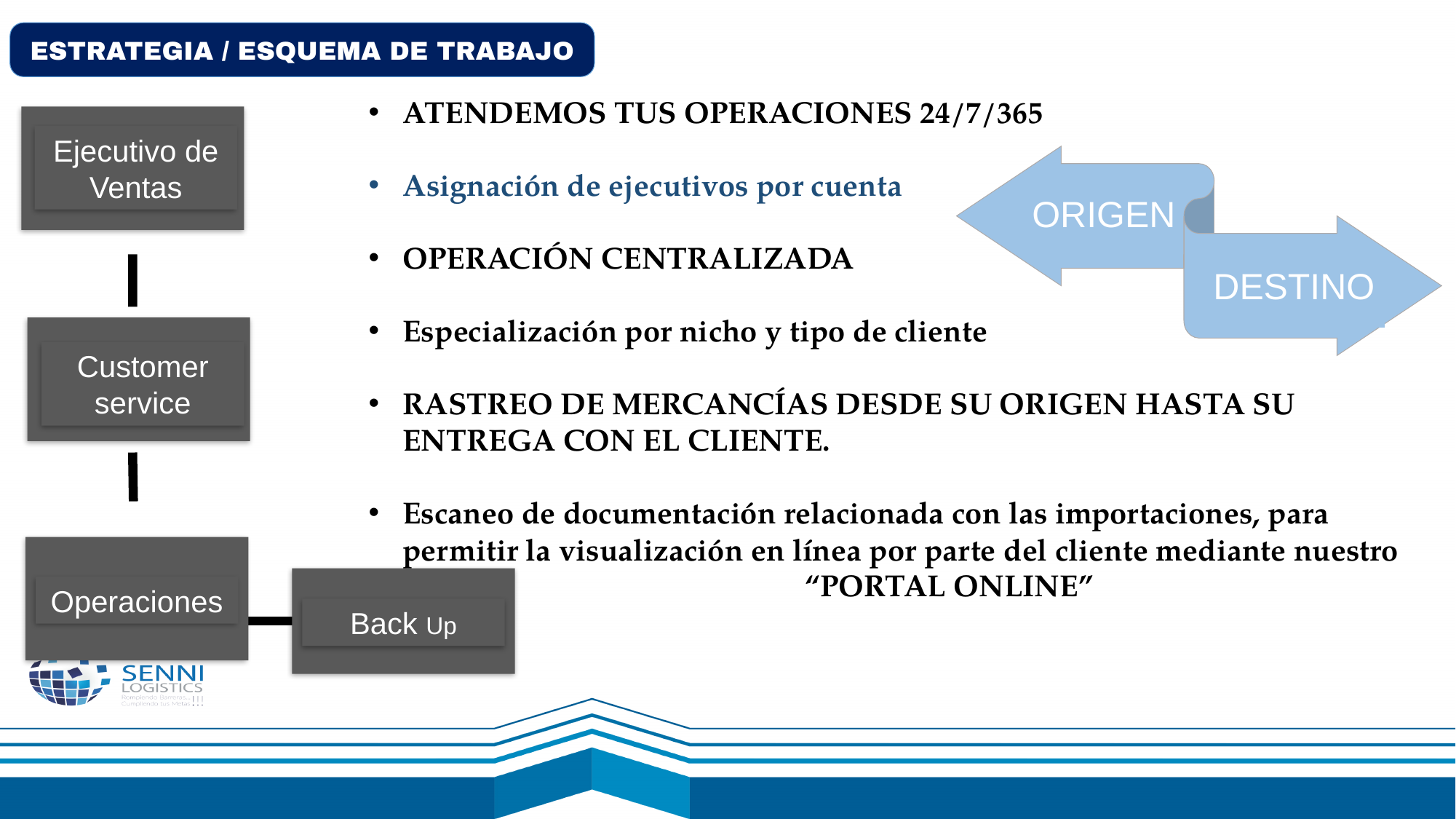

ESTRATEGIA / ESQUEMA DE TRABAJO
ATENDEMOS TUS OPERACIONES 24/7/365

Asignación de ejecutivos por cuenta

OPERACIÓN CENTRALIZADA

Especialización por nicho y tipo de cliente

RASTREO DE MERCANCÍAS DESDE SU ORIGEN HASTA SU ENTREGA CON EL CLIENTE.

Escaneo de documentación relacionada con las importaciones, para permitir la visualización en línea por parte del cliente mediante nuestro
				“PORTAL ONLINE”

Ejecutivo de Ventas

ORIGEN
DESTINO

Customer service

Operaciones

Back Up